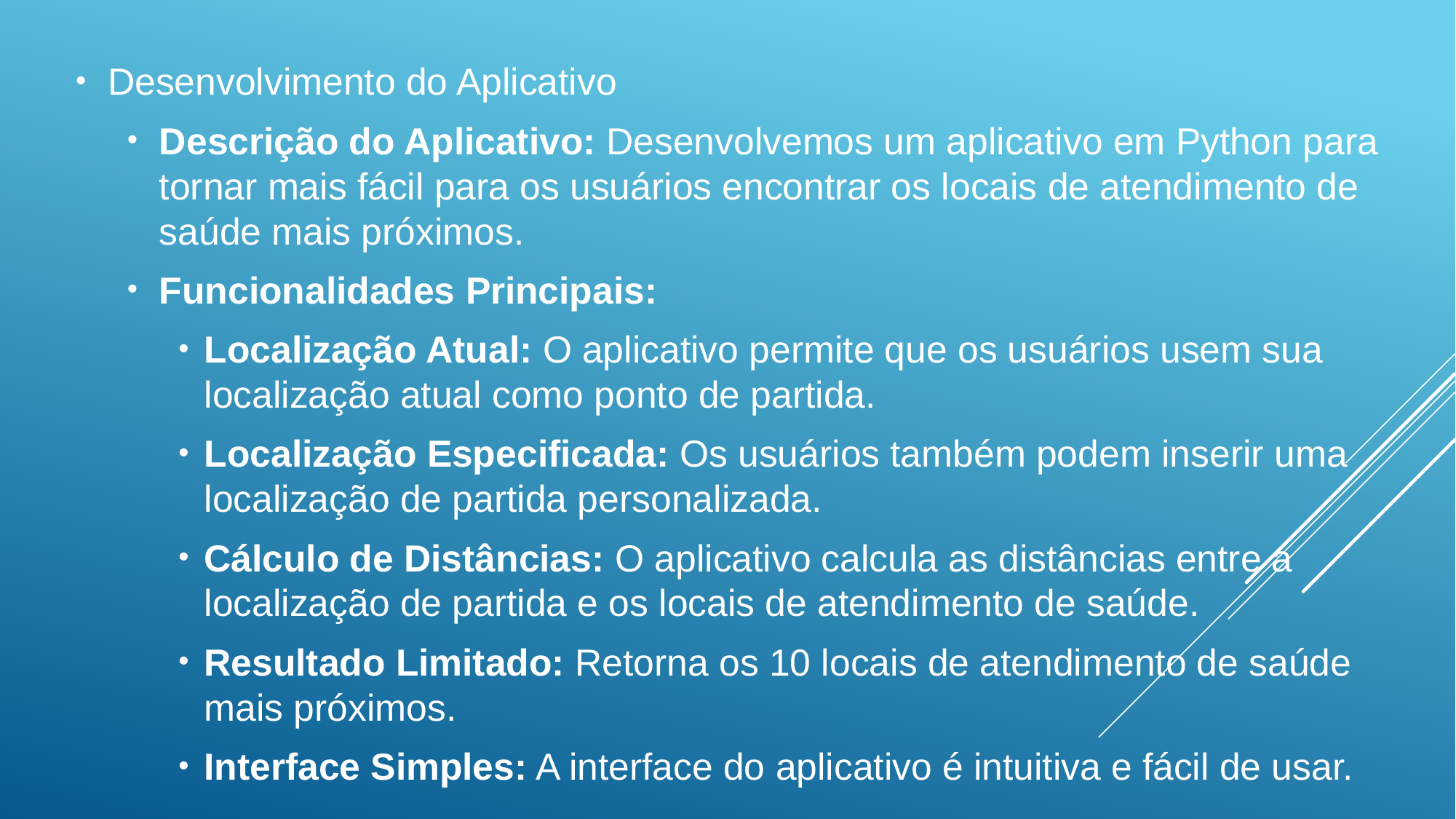

Desenvolvimento do Aplicativo
Descrição do Aplicativo: Desenvolvemos um aplicativo em Python para tornar mais fácil para os usuários encontrar os locais de atendimento de saúde mais próximos.
Funcionalidades Principais:
Localização Atual: O aplicativo permite que os usuários usem sua localização atual como ponto de partida.
Localização Especificada: Os usuários também podem inserir uma localização de partida personalizada.
Cálculo de Distâncias: O aplicativo calcula as distâncias entre a localização de partida e os locais de atendimento de saúde.
Resultado Limitado: Retorna os 10 locais de atendimento de saúde mais próximos.
Interface Simples: A interface do aplicativo é intuitiva e fácil de usar.